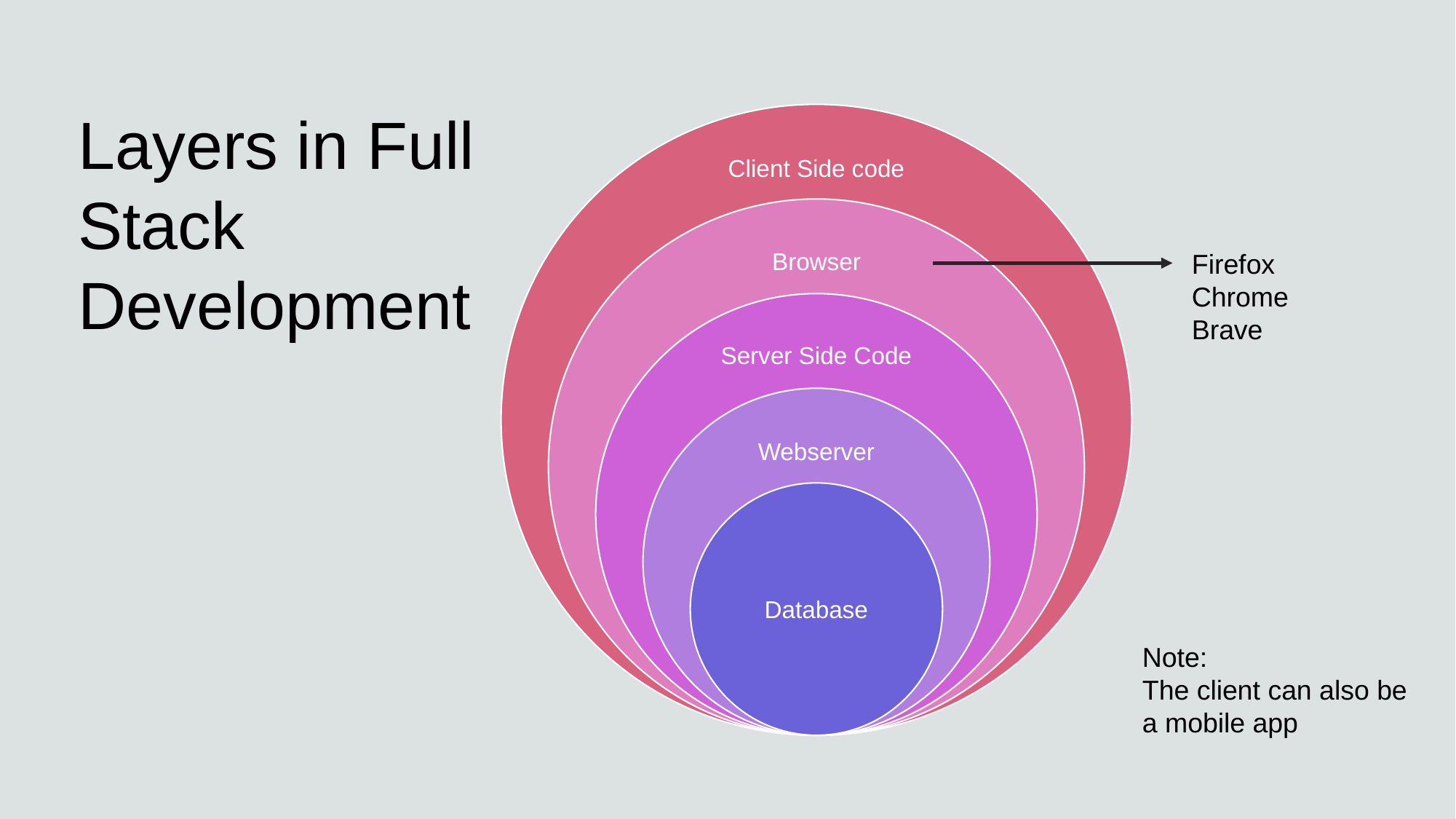

# Layers in Full Stack Development
Client Side code
Browser
Server Side Code
Webserver
Database
Firefox
Chrome
Brave
Note:
The client can also be a mobile app